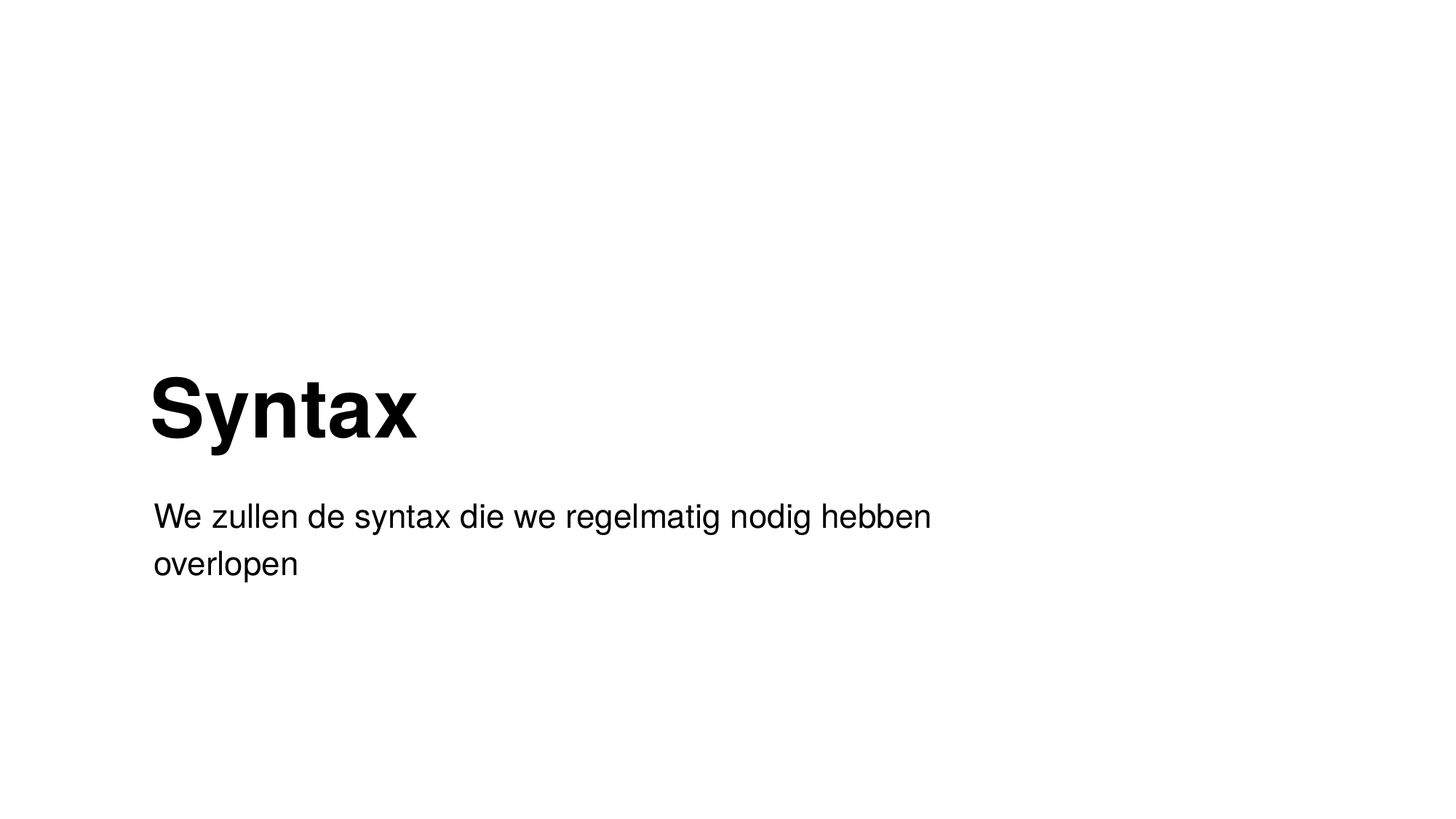

# Syntax
We zullen de syntax die we regelmatig nodig hebben  overlopen